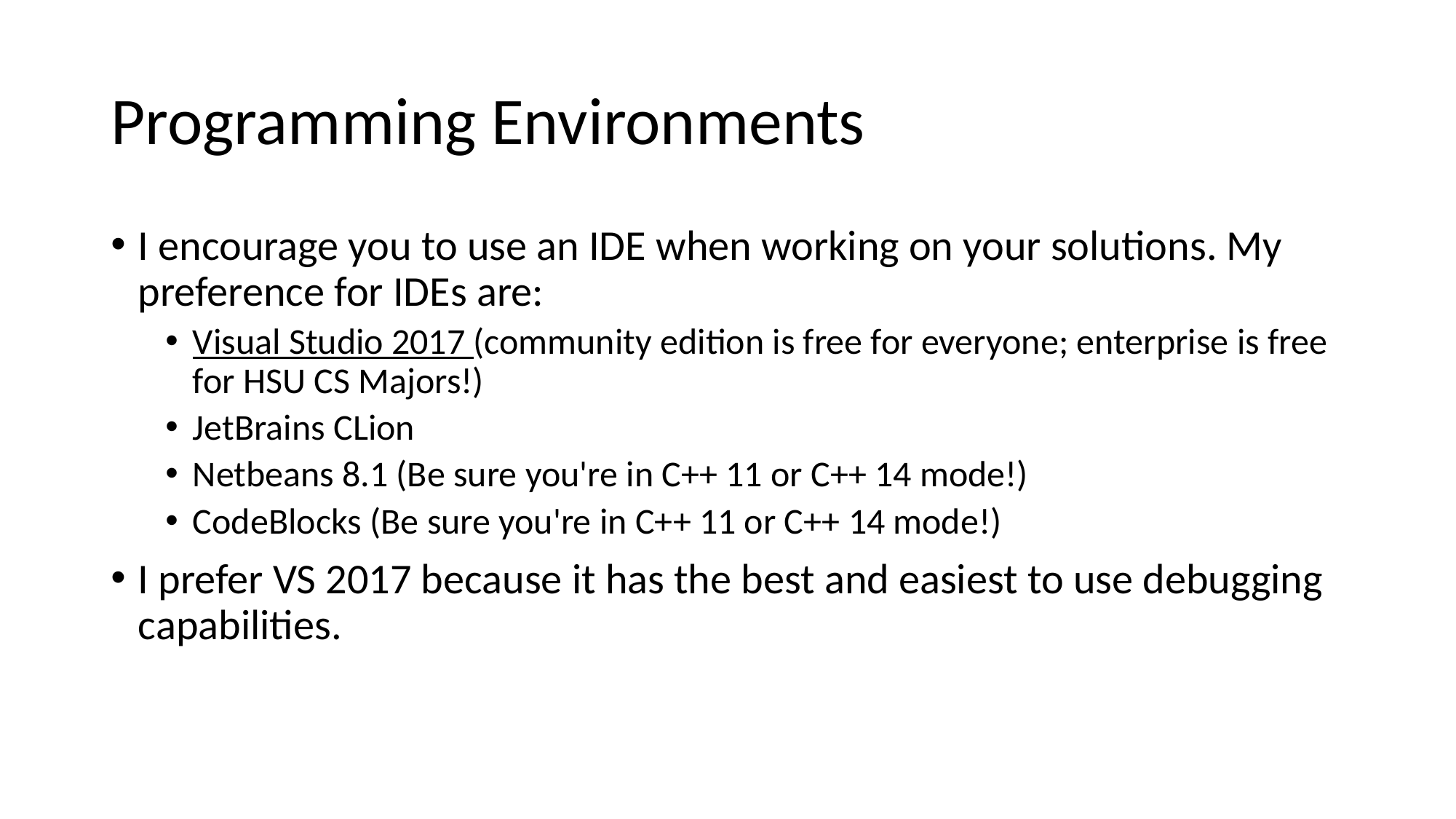

# Programming Environments
I encourage you to use an IDE when working on your solutions. My preference for IDEs are:
Visual Studio 2017 (community edition is free for everyone; enterprise is free for HSU CS Majors!)
JetBrains CLion
Netbeans 8.1 (Be sure you're in C++ 11 or C++ 14 mode!)
CodeBlocks (Be sure you're in C++ 11 or C++ 14 mode!)
I prefer VS 2017 because it has the best and easiest to use debugging capabilities.